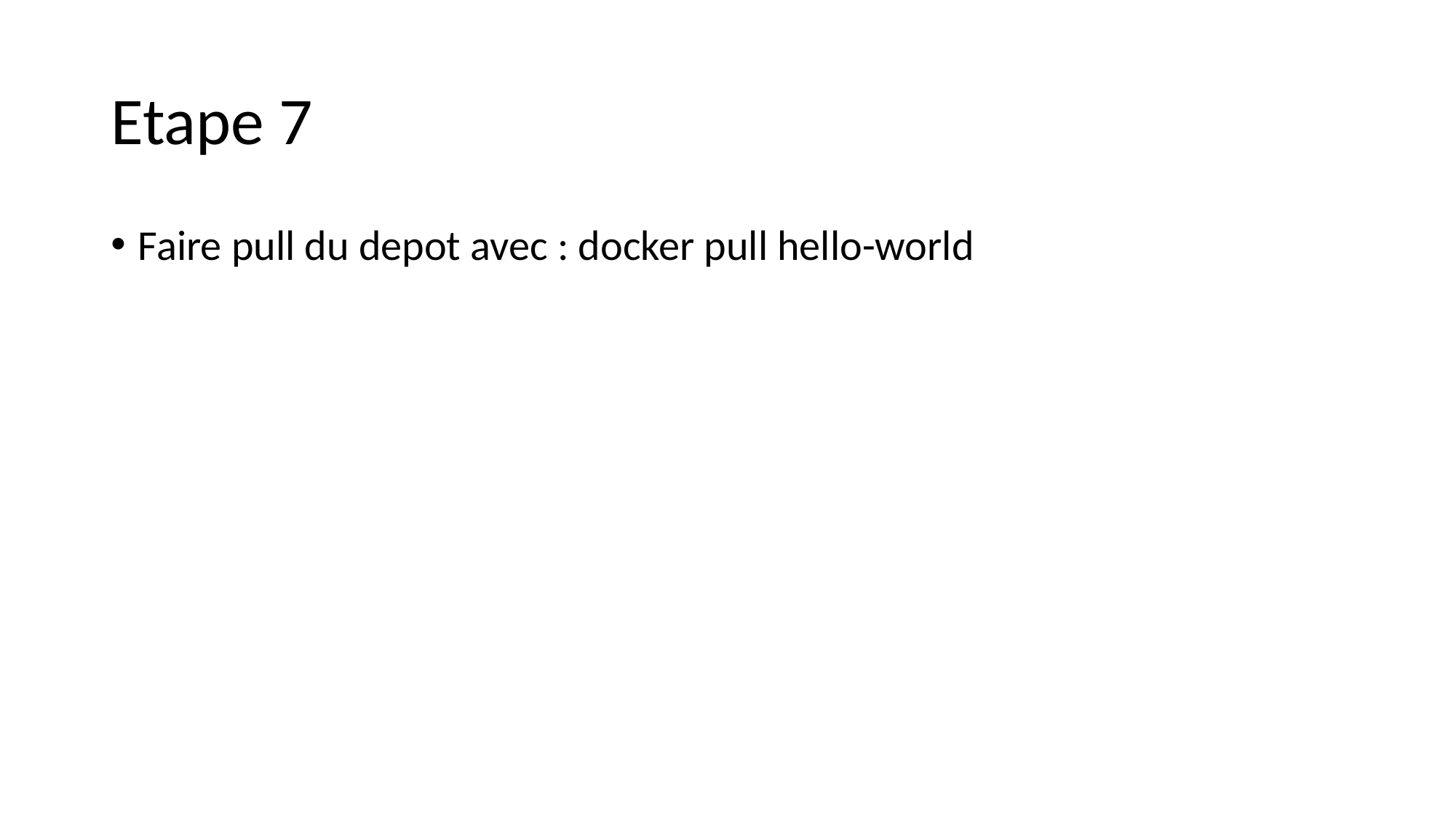

# Etape 7
Faire pull du depot avec : docker pull hello-world